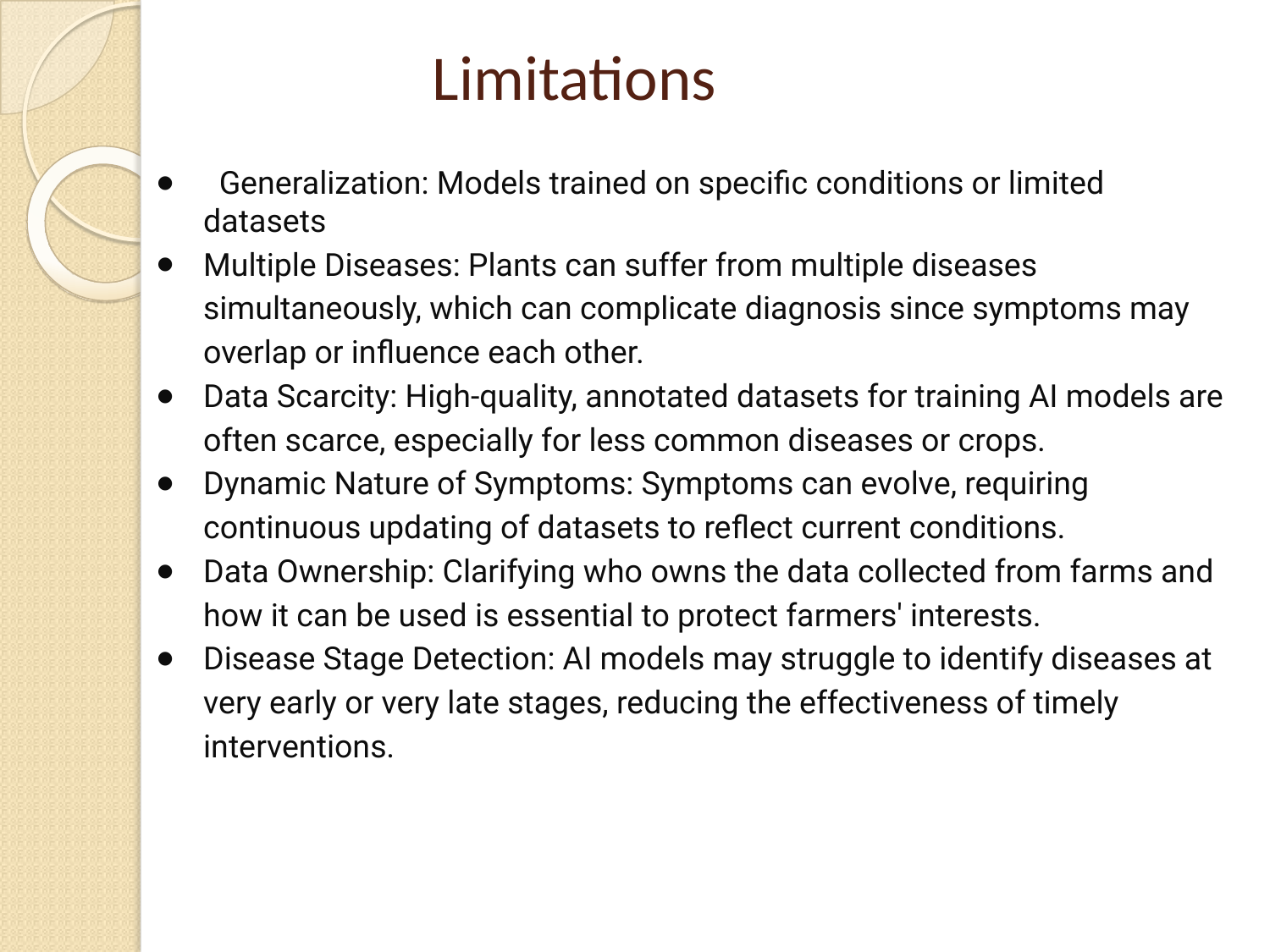

# Limitations
  Generalization: Models trained on specific conditions or limited datasets
Multiple Diseases: Plants can suffer from multiple diseases simultaneously, which can complicate diagnosis since symptoms may overlap or influence each other.
Data Scarcity: High-quality, annotated datasets for training AI models are often scarce, especially for less common diseases or crops.
Dynamic Nature of Symptoms: Symptoms can evolve, requiring continuous updating of datasets to reflect current conditions.
Data Ownership: Clarifying who owns the data collected from farms and how it can be used is essential to protect farmers' interests.
Disease Stage Detection: AI models may struggle to identify diseases at very early or very late stages, reducing the effectiveness of timely interventions.